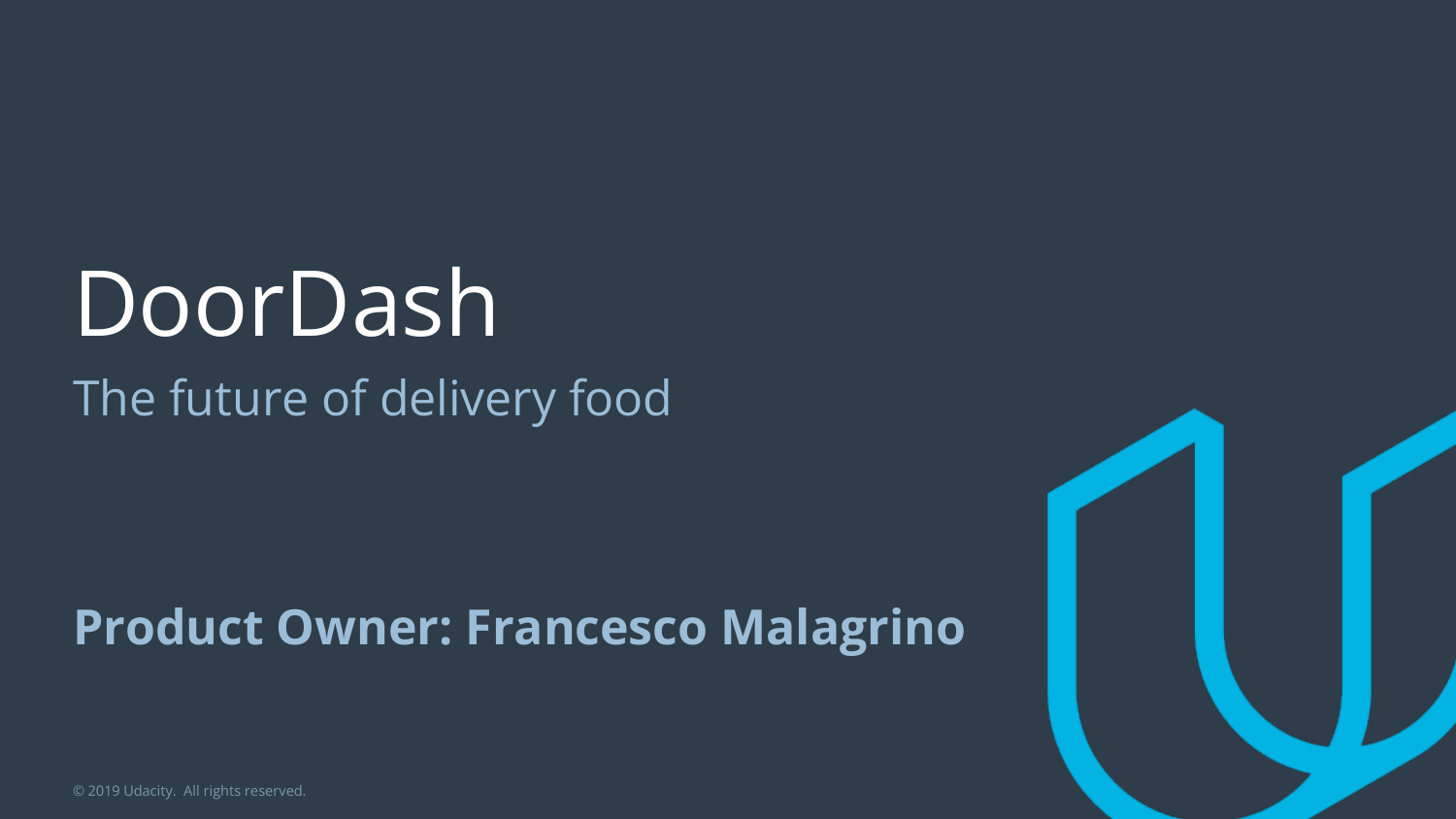

# DoorDash
The future of delivery food

Product Owner: Francesco Malagrino

© 2019 Udacity.  All rights reserved.